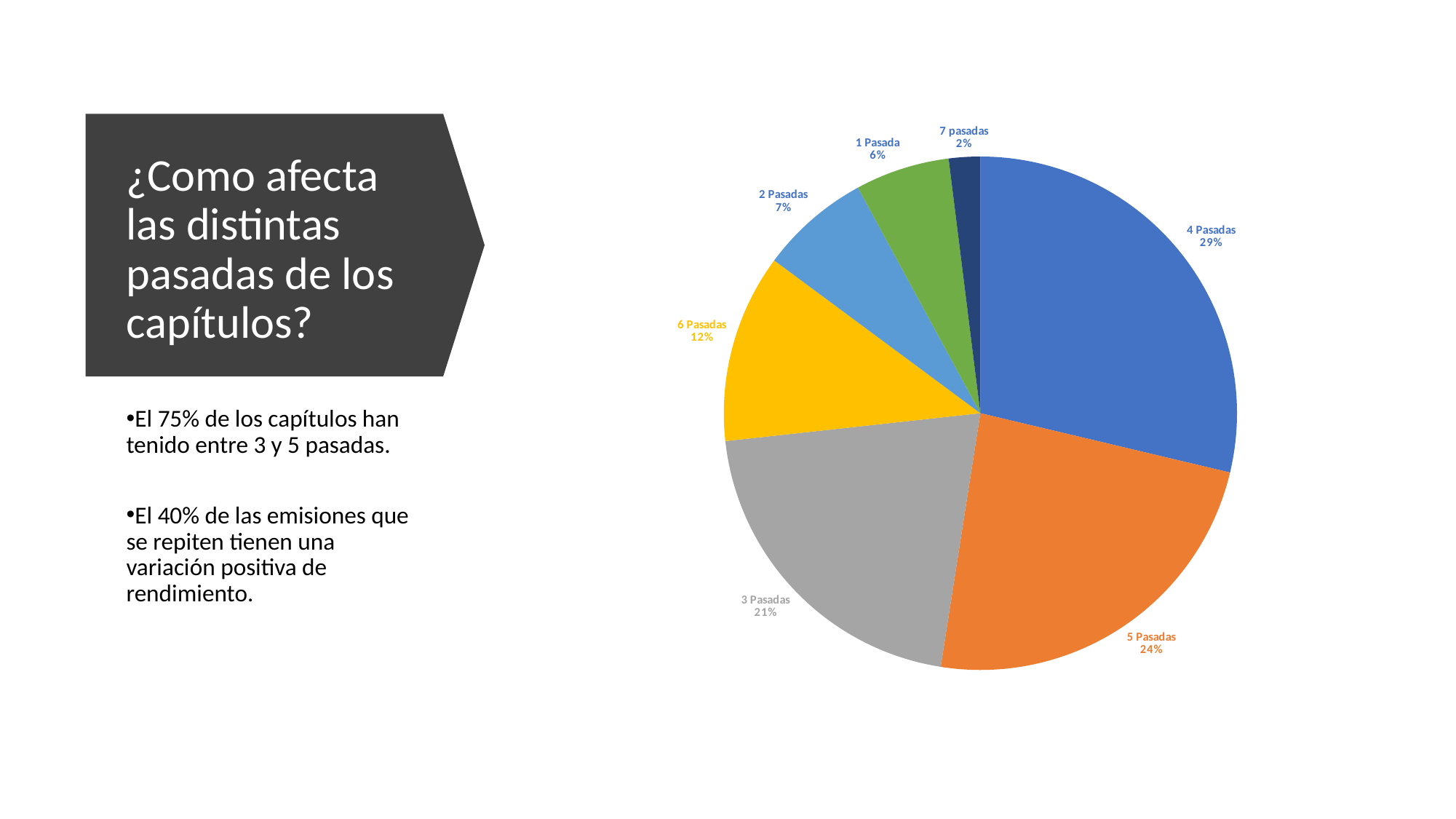

### Chart

| Category | Pasadas |
|---|---|
| 4 Pasadas | 0.29 |
| 5 Pasadas | 0.24 |
| 3 Pasadas | 0.21 |
| 6 Pasadas | 0.12 |
| 2 Pasadas | 0.07 |
| 1 Pasada | 0.06 |
| 7 pasadas | 0.02 |
¿Como afecta las distintas pasadas de los capítulos?
El 75% de los capítulos han tenido entre 3 y 5 pasadas.

El 40% de las emisiones que se repiten tienen una variación positiva de rendimiento.